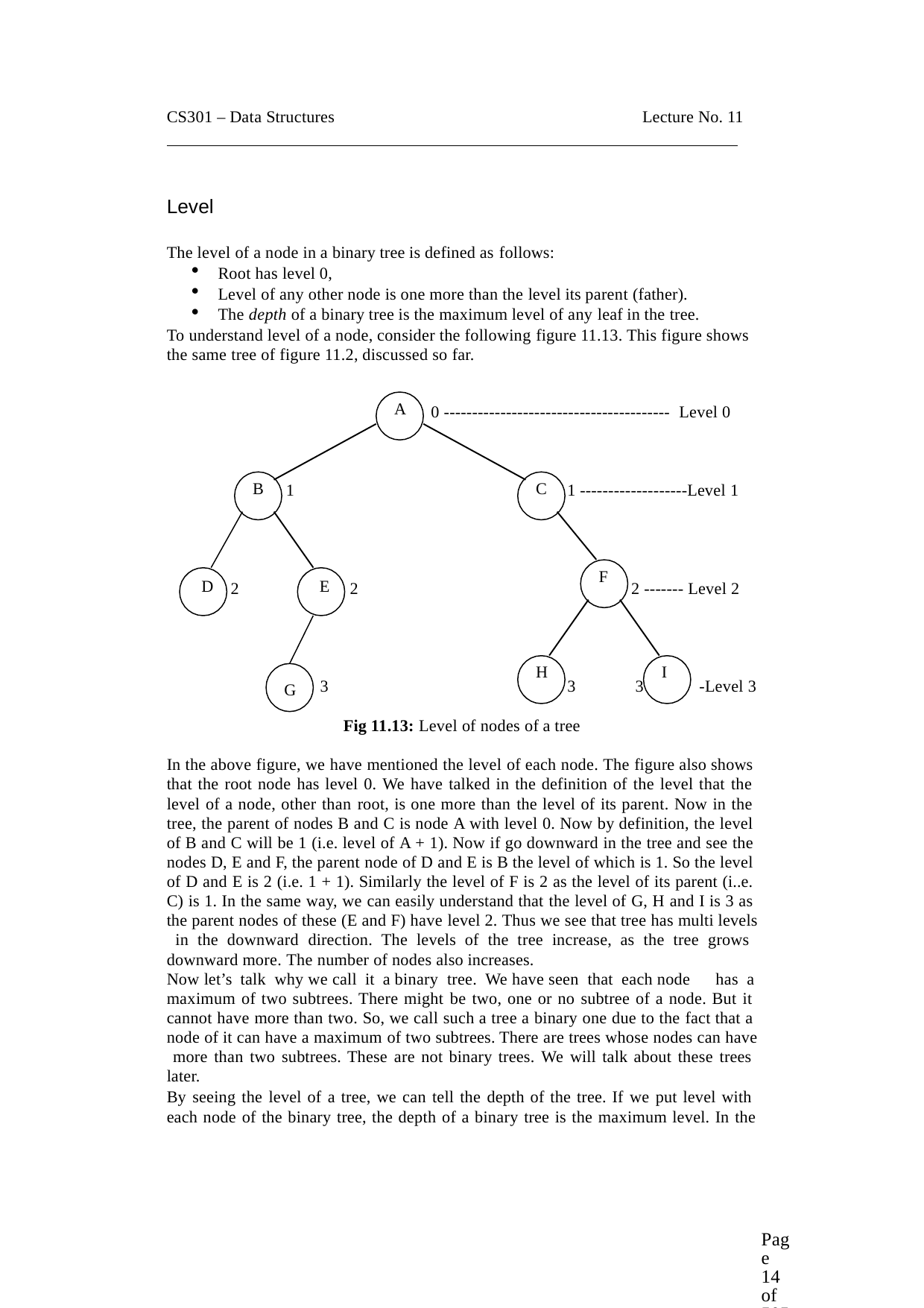

CS301 – Data Structures
Lecture No. 11

Level

The level of a node in a binary tree is defined as follows:
Root has level 0,
Level of any other node is one more than the level its parent (father).
The depth of a binary tree is the maximum level of any leaf in the tree.
To understand level of a node, consider the following figure 11.13. This figure shows  the same tree of figure 11.2, discussed so far.

A
0 ----------------------------------------  Level 0

B
C
1
1 -------------------Level 1

F

D
E
2
2
2 ------- Level 2

H
I

3
3
3
-Level 3
G
Fig 11.13: Level of nodes of a tree

In the above figure, we have mentioned the level of each node. The figure also shows  that the root node has level 0. We have talked in the definition of the level that the  level of a node, other than root, is one more than the level of its parent. Now in the  tree, the parent of nodes B and C is node A with level 0. Now by definition, the level  of B and C will be 1 (i.e. level of A + 1). Now if go downward in the tree and see the  nodes D, E and F, the parent node of D and E is B the level of which is 1. So the level  of D and E is 2 (i.e. 1 + 1). Similarly the level of F is 2 as the level of its parent (i..e.
C) is 1. In the same way, we can easily understand that the level of G, H and I is 3 as  the parent nodes of these (E and F) have level 2. Thus we see that tree has multi levels  in the downward direction. The levels of the tree increase, as the tree grows  downward more. The number of nodes also increases.
Now let’s  talk  why we call  it  a binary  tree.  We have seen  that  each node     has  a
maximum of two subtrees. There might be two, one or no subtree of a node. But it  cannot have more than two. So, we call such a tree a binary one due to the fact that a  node of it can have a maximum of two subtrees. There are trees whose nodes can have  more than two subtrees. These are not binary trees. We will talk about these trees  later.
By seeing the level of a tree, we can tell the depth of the tree. If we put level with  each node of the binary tree, the depth of a binary tree is the maximum level. In the
Page 14 of 505